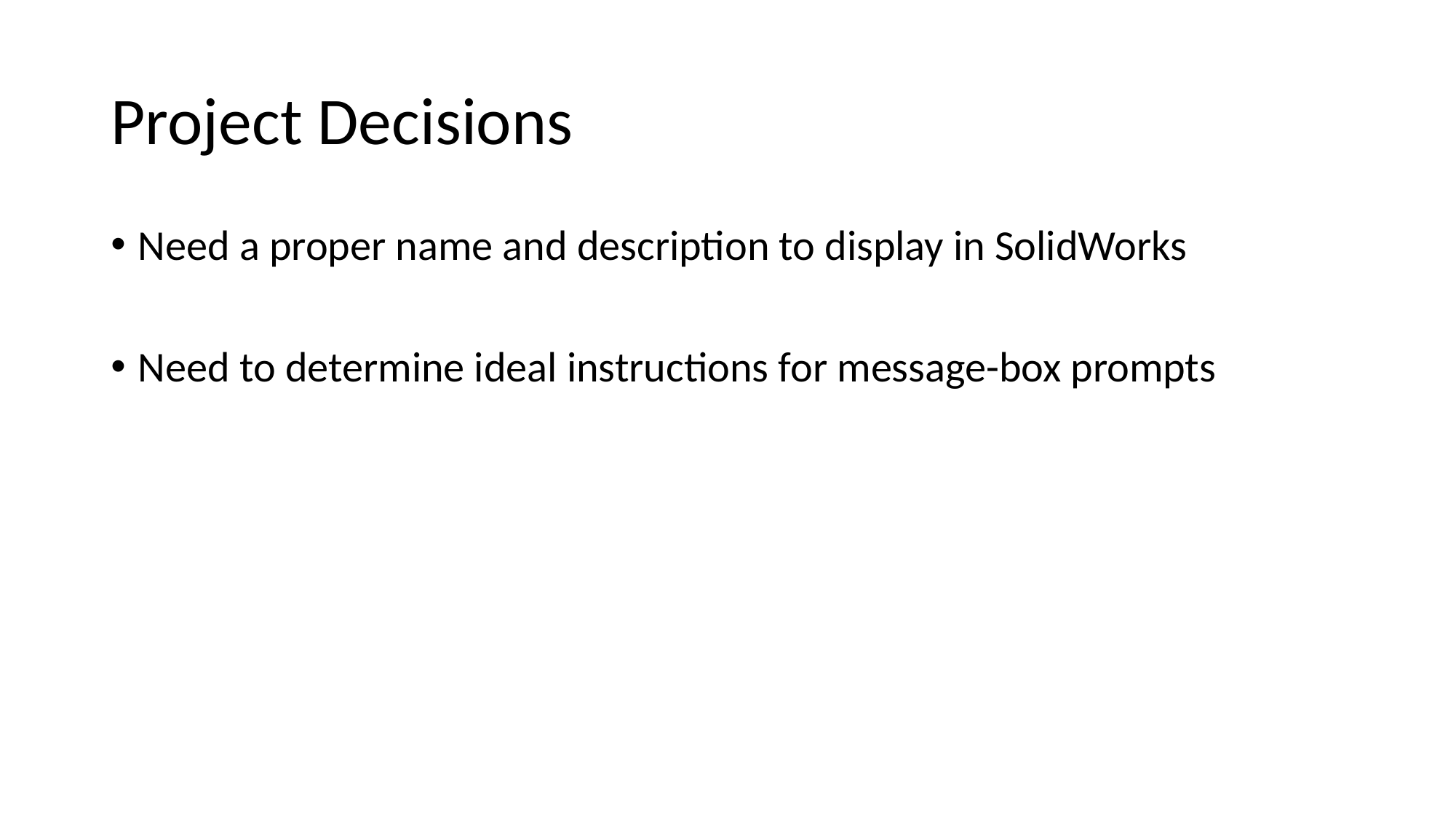

# Project Decisions
Need a proper name and description to display in SolidWorks

Need to determine ideal instructions for message-box prompts